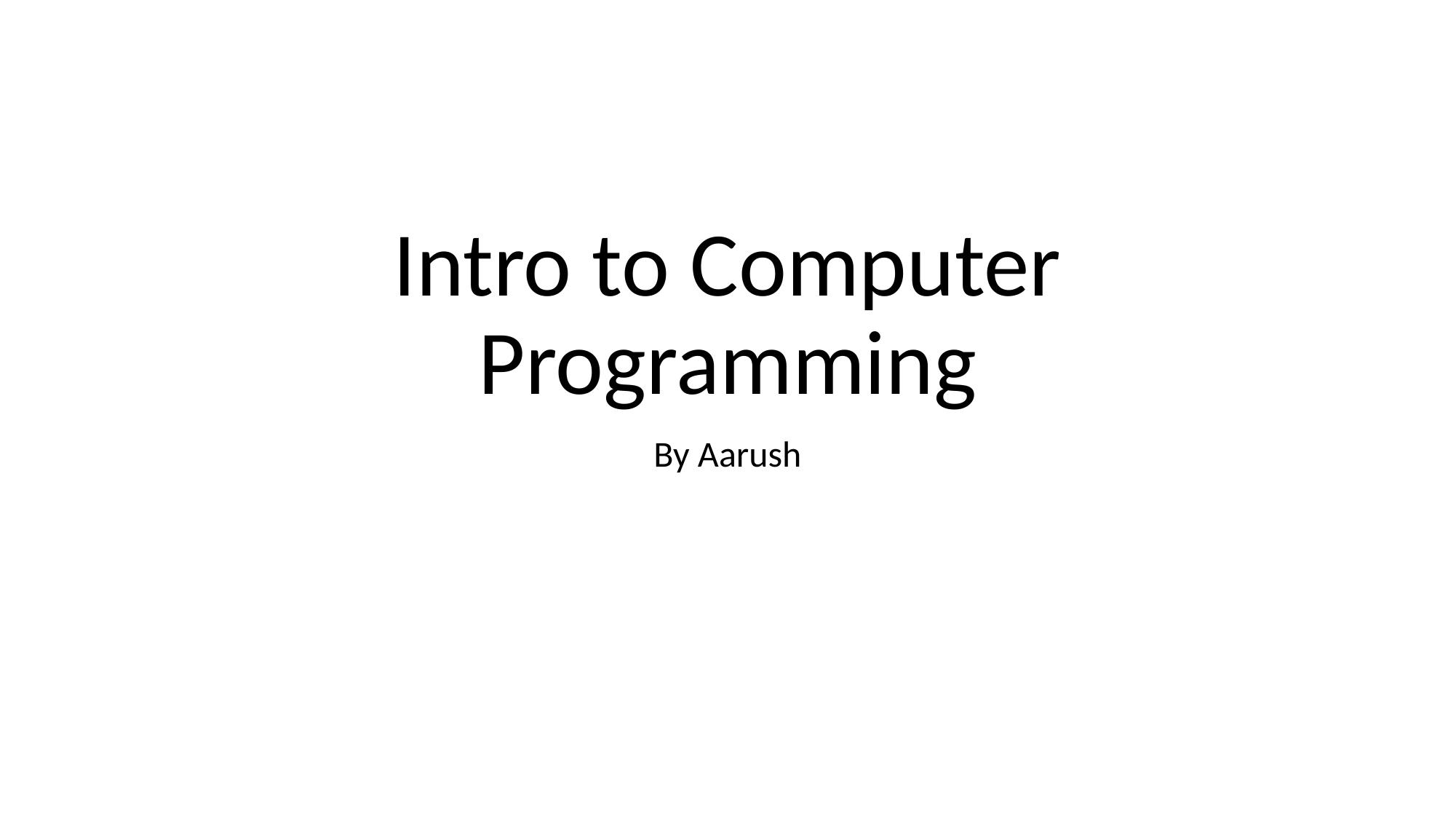

# Intro to Computer Programming
By Aarush